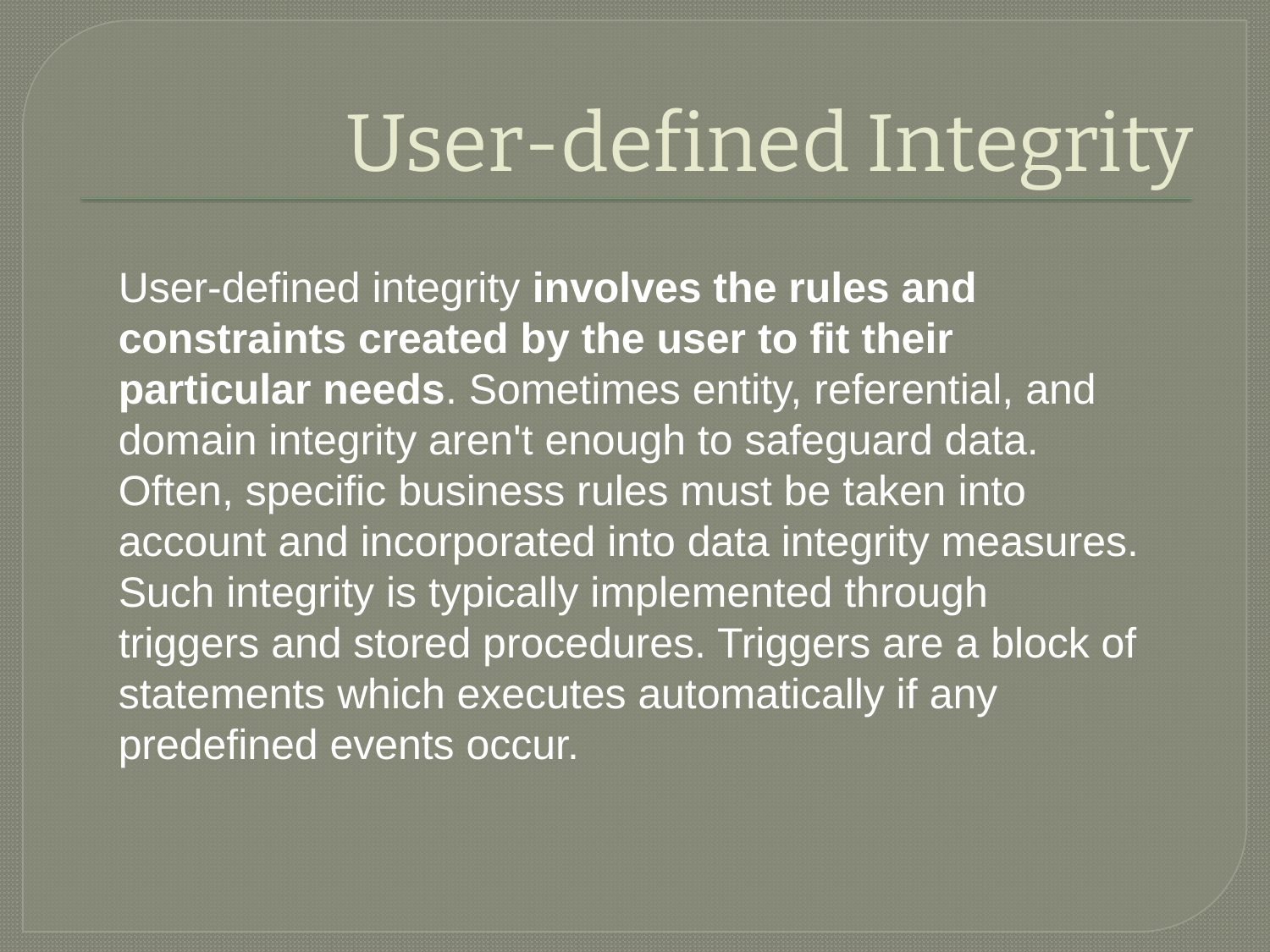

# User-defined Integrity
User-defined integrity involves the rules and constraints created by the user to fit their particular needs. Sometimes entity, referential, and domain integrity aren't enough to safeguard data. Often, specific business rules must be taken into account and incorporated into data integrity measures.
Such integrity is typically implemented through triggers and stored procedures. Triggers are a block of statements which executes automatically if any predefined events occur.